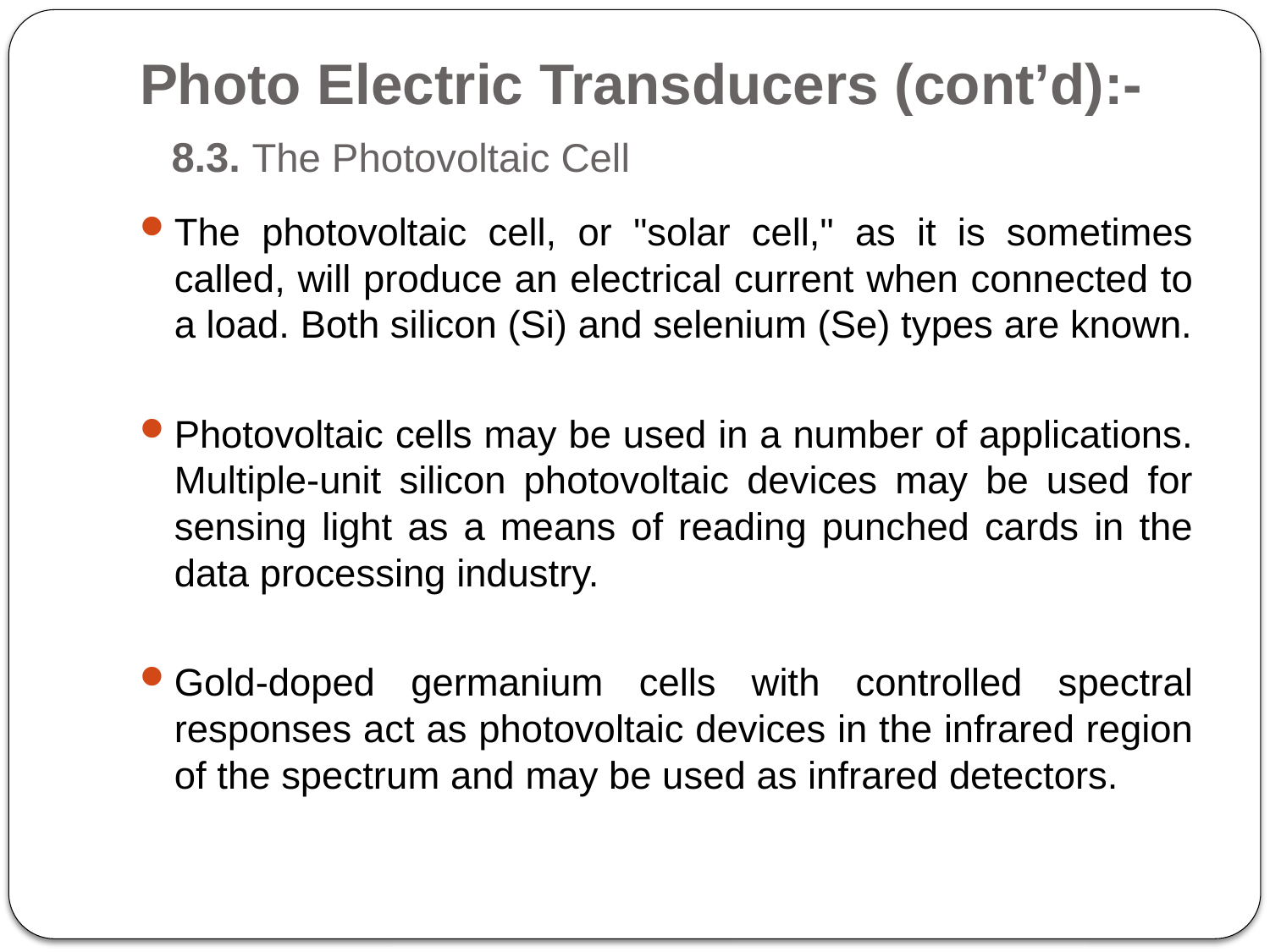

# Photo Electric Transducers (cont’d):- 8.3. The Photovoltaic Cell
The photovoltaic cell, or "solar cell," as it is sometimes called, will produce an electrical current when connected to a load. Both silicon (Si) and selenium (Se) types are known.

Photovoltaic cells may be used in a number of applications. Multiple-unit silicon photovoltaic devices may be used for sensing light as a means of reading punched cards in the data processing industry.

Gold-doped germanium cells with controlled spectral responses act as photovoltaic devices in the infrared region of the spectrum and may be used as infrared detectors.